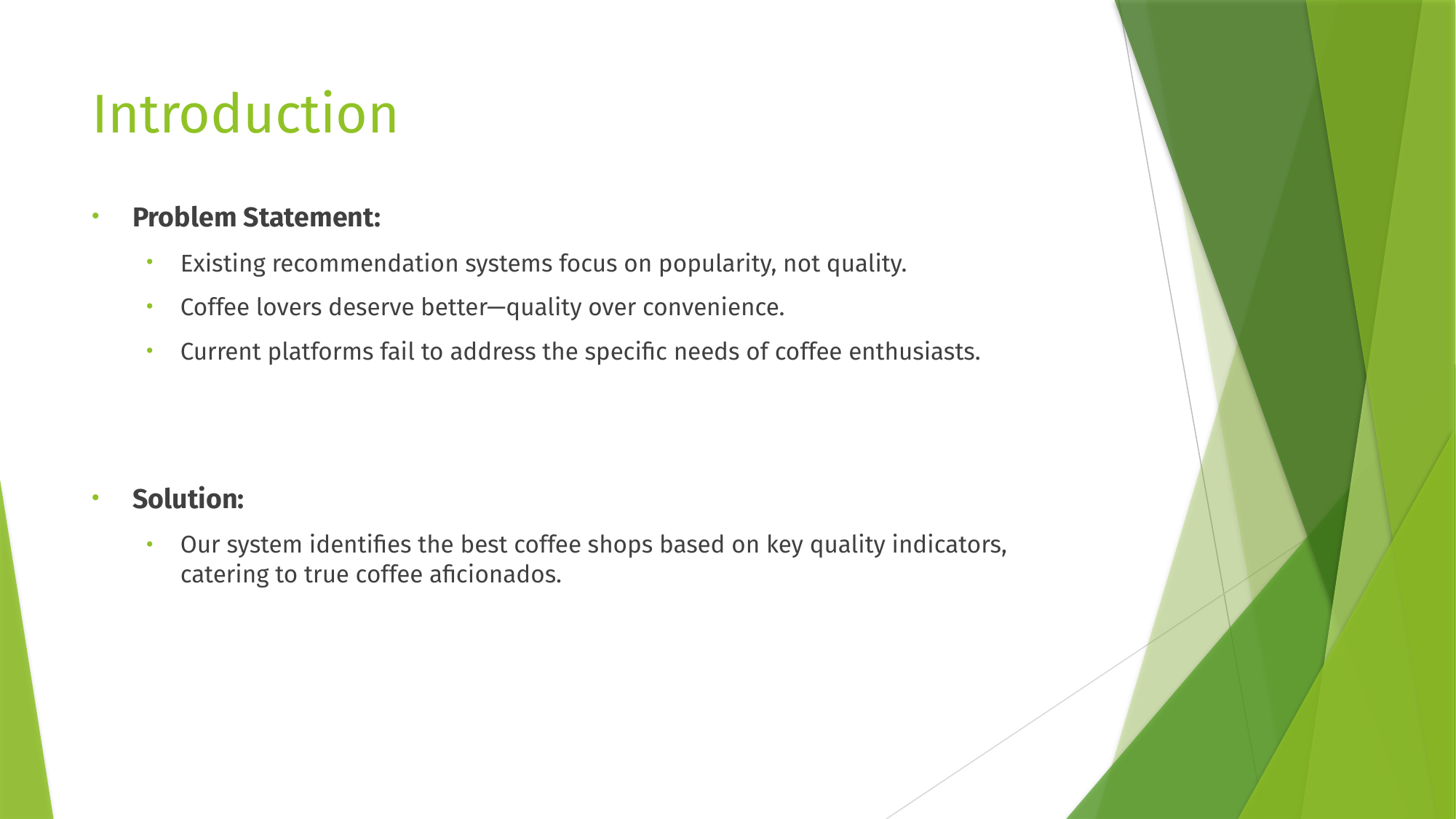

# Introduction
Problem Statement:
Existing recommendation systems focus on popularity, not quality.
Coffee lovers deserve better—quality over convenience.
Current platforms fail to address the specific needs of coffee enthusiasts.

Solution:
Our system identifies the best coffee shops based on key quality indicators, catering to true coffee aficionados.